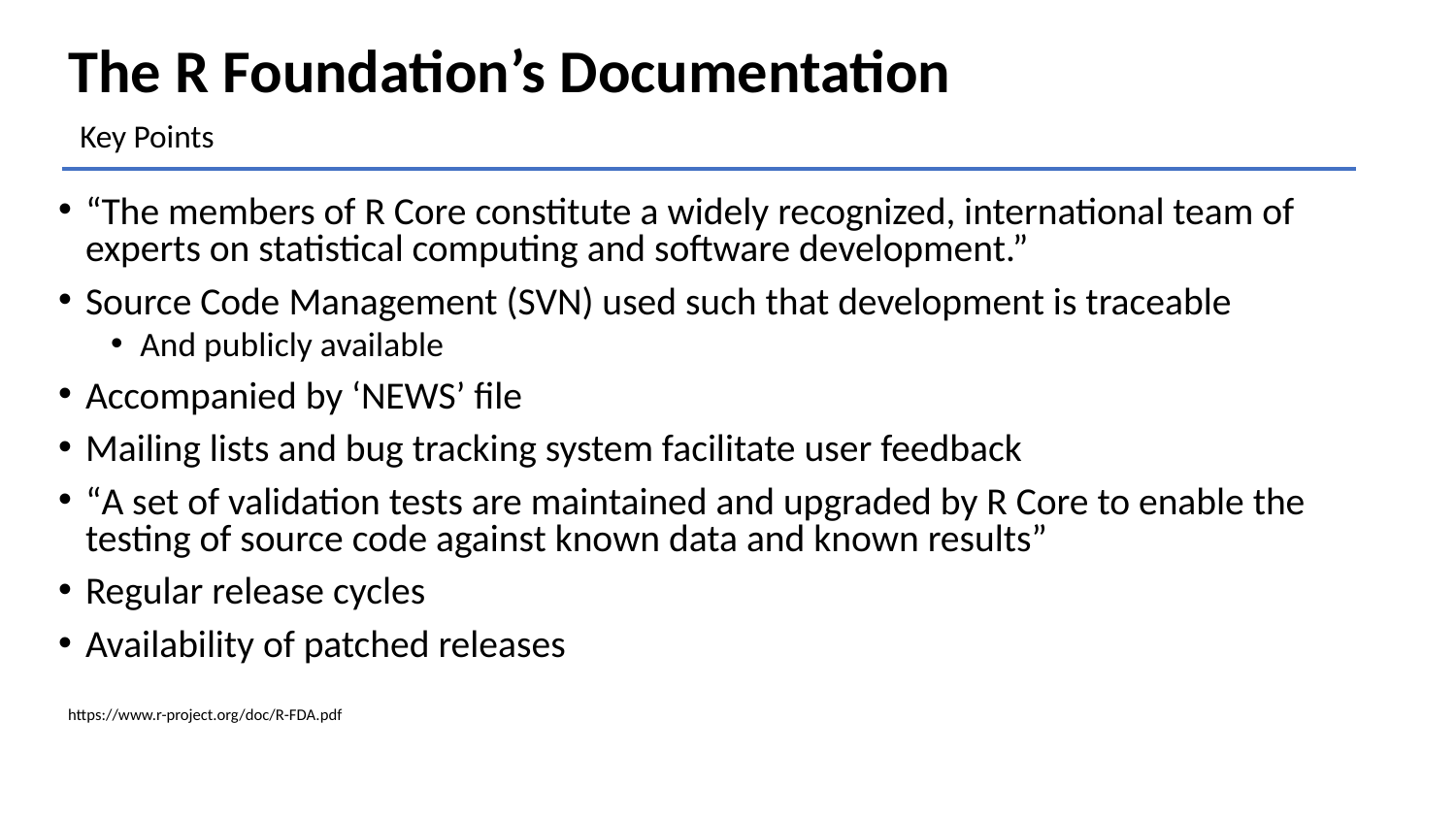

# The R Foundation’s Documentation
Key Points
“The members of R Core constitute a widely recognized, international team of experts on statistical computing and software development.”
Source Code Management (SVN) used such that development is traceable
And publicly available
Accompanied by ‘NEWS’ file
Mailing lists and bug tracking system facilitate user feedback
“A set of validation tests are maintained and upgraded by R Core to enable the testing of source code against known data and known results”
Regular release cycles
Availability of patched releases

https://www.r-project.org/doc/R-FDA.pdf